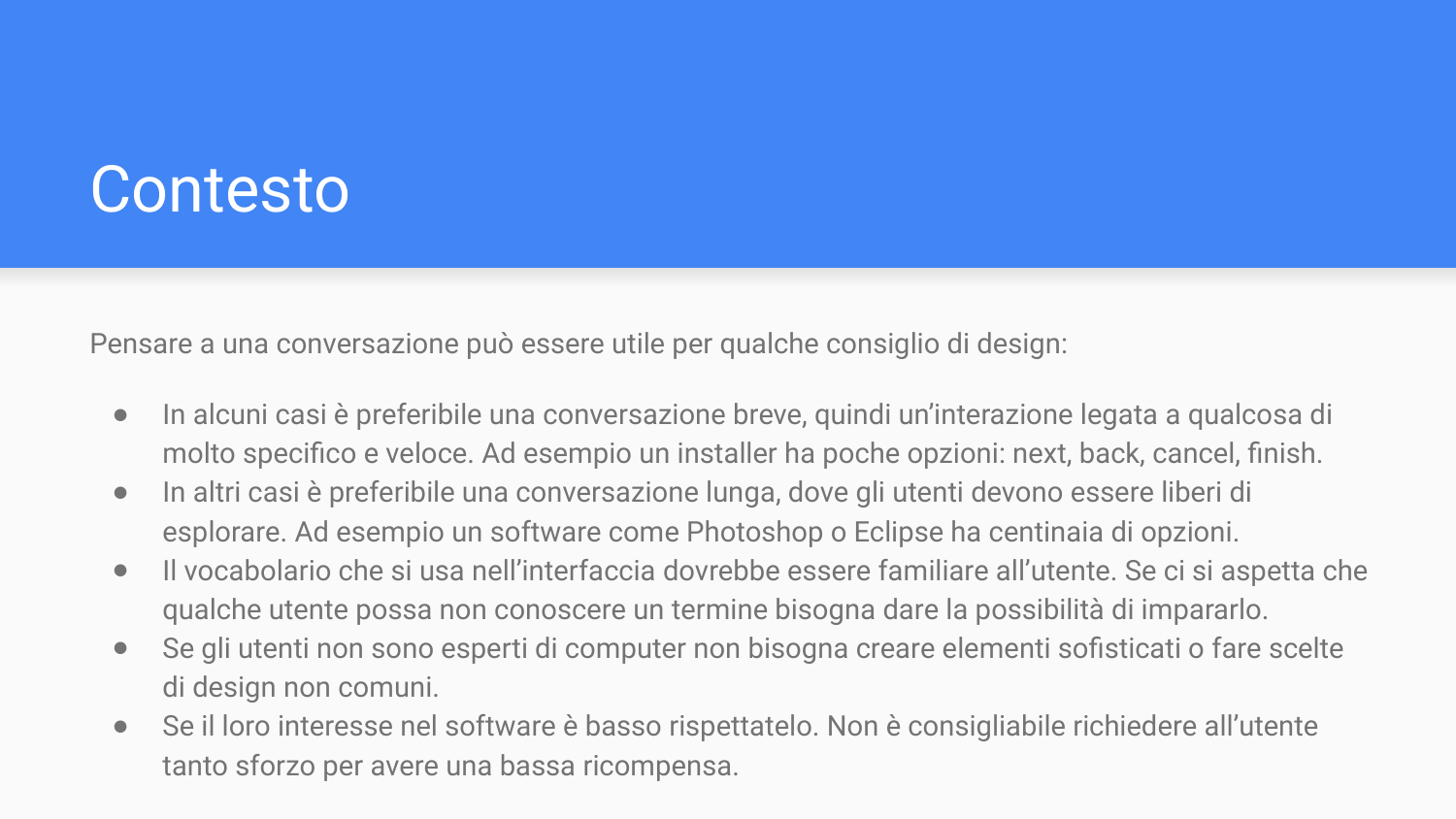

# Contesto
Pensare a una conversazione può essere utile per qualche consiglio di design:
In alcuni casi è preferibile una conversazione breve, quindi un’interazione legata a qualcosa di molto specifico e veloce. Ad esempio un installer ha poche opzioni: next, back, cancel, finish.
In altri casi è preferibile una conversazione lunga, dove gli utenti devono essere liberi di esplorare. Ad esempio un software come Photoshop o Eclipse ha centinaia di opzioni.
Il vocabolario che si usa nell’interfaccia dovrebbe essere familiare all’utente. Se ci si aspetta che qualche utente possa non conoscere un termine bisogna dare la possibilità di impararlo.
Se gli utenti non sono esperti di computer non bisogna creare elementi sofisticati o fare scelte di design non comuni.
Se il loro interesse nel software è basso rispettatelo. Non è consigliabile richiedere all’utente tanto sforzo per avere una bassa ricompensa.